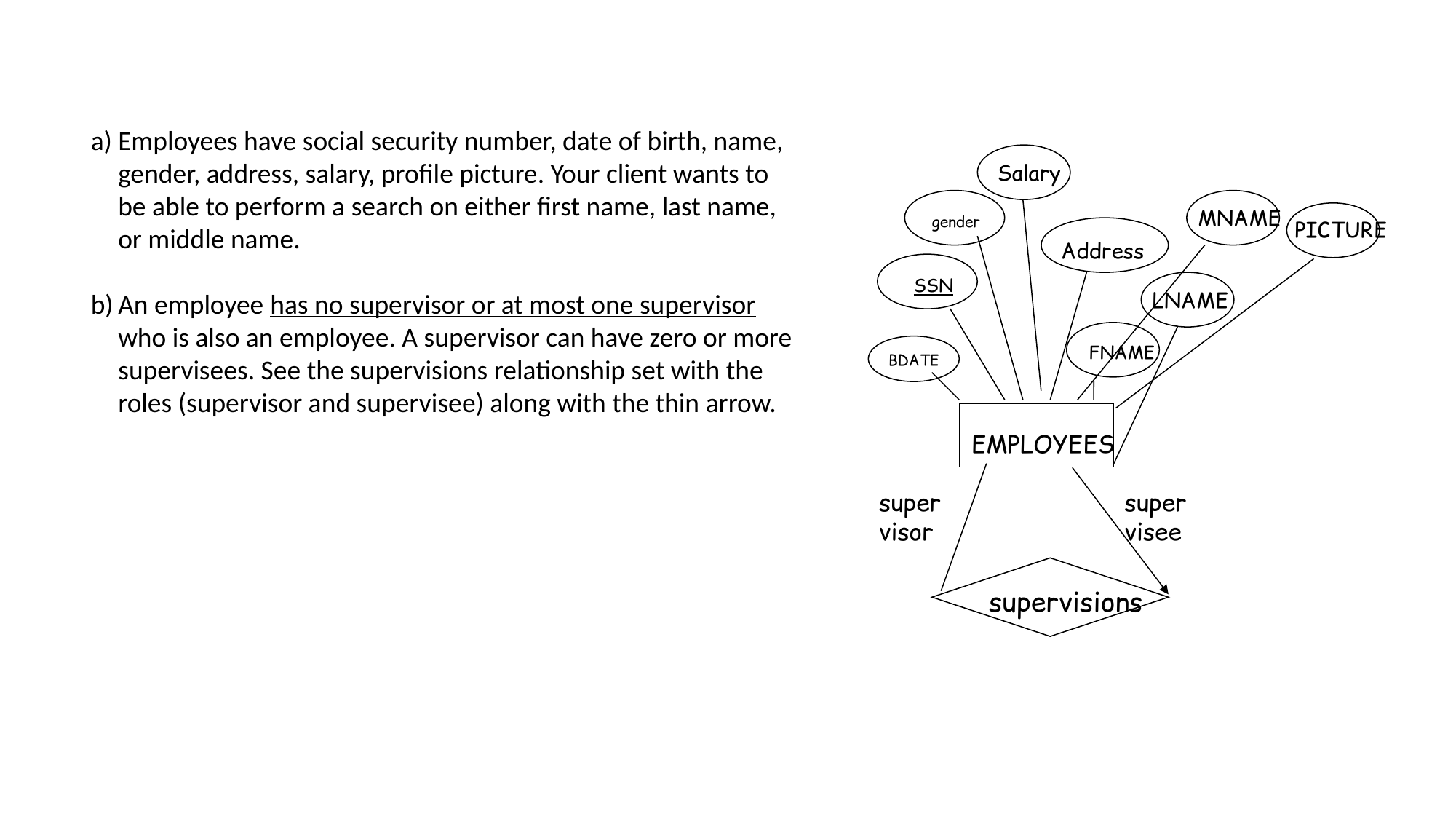

Employees have social security number, date of birth, name, gender, address, salary, profile picture. Your client wants to be able to perform a search on either first name, last name, or middle name.

An employee has no supervisor or at most one supervisor who is also an employee. A supervisor can have zero or more supervisees. See the supervisions relationship set with the roles (supervisor and supervisee) along with the thin arrow.

Salary

MNAME
gender

Address

SSN

LNAME

FNAME
BDATE

EMPLOYEES

PICTURE

supervisor
supervisee

supervisions